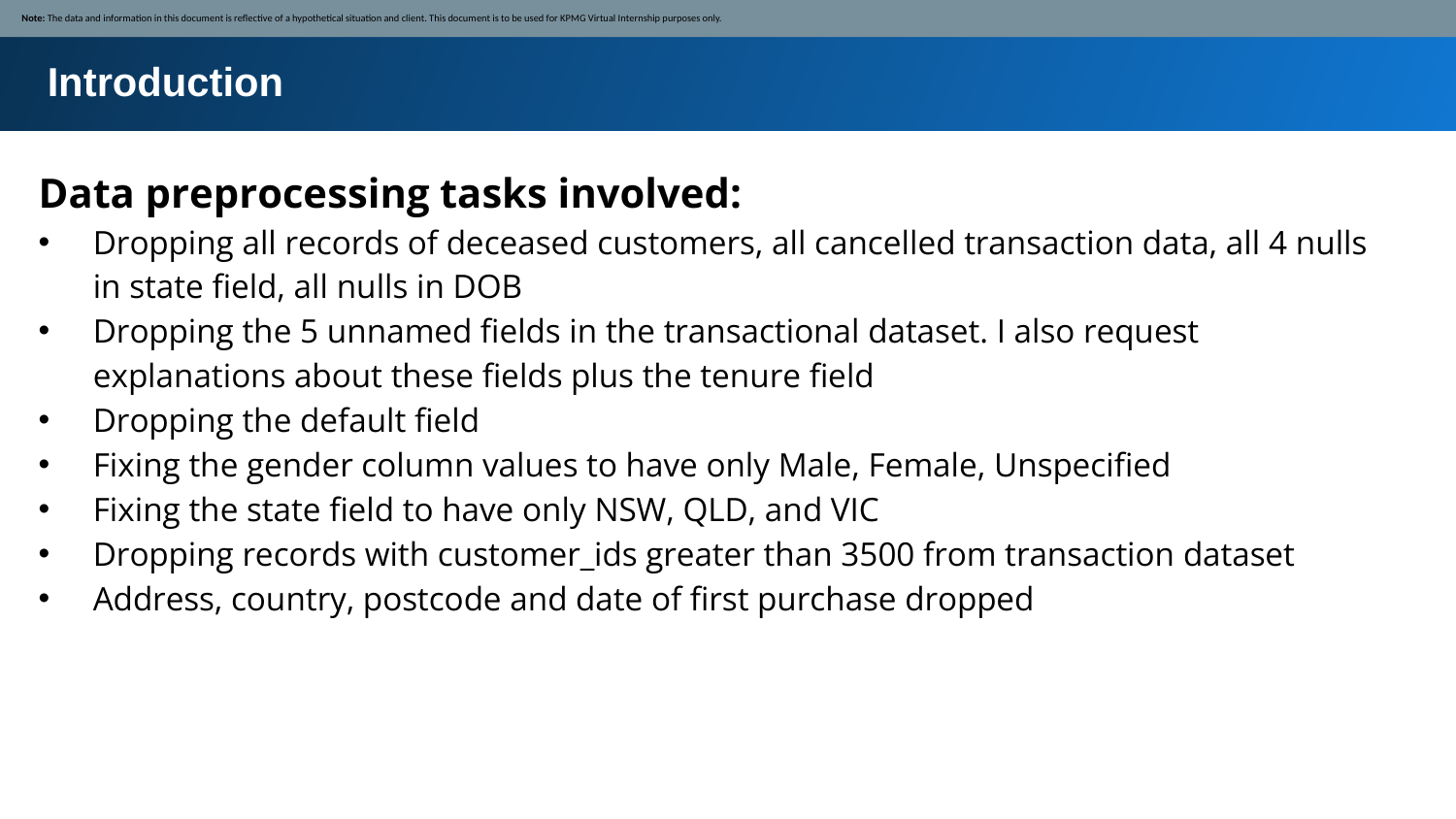

Note: The data and information in this document is reflective of a hypothetical situation and client. This document is to be used for KPMG Virtual Internship purposes only.
Introduction
Data preprocessing tasks involved:
Dropping all records of deceased customers, all cancelled transaction data, all 4 nulls in state field, all nulls in DOB
Dropping the 5 unnamed fields in the transactional dataset. I also request explanations about these fields plus the tenure field
Dropping the default field
Fixing the gender column values to have only Male, Female, Unspecified
Fixing the state field to have only NSW, QLD, and VIC
Dropping records with customer_ids greater than 3500 from transaction dataset
Address, country, postcode and date of first purchase dropped